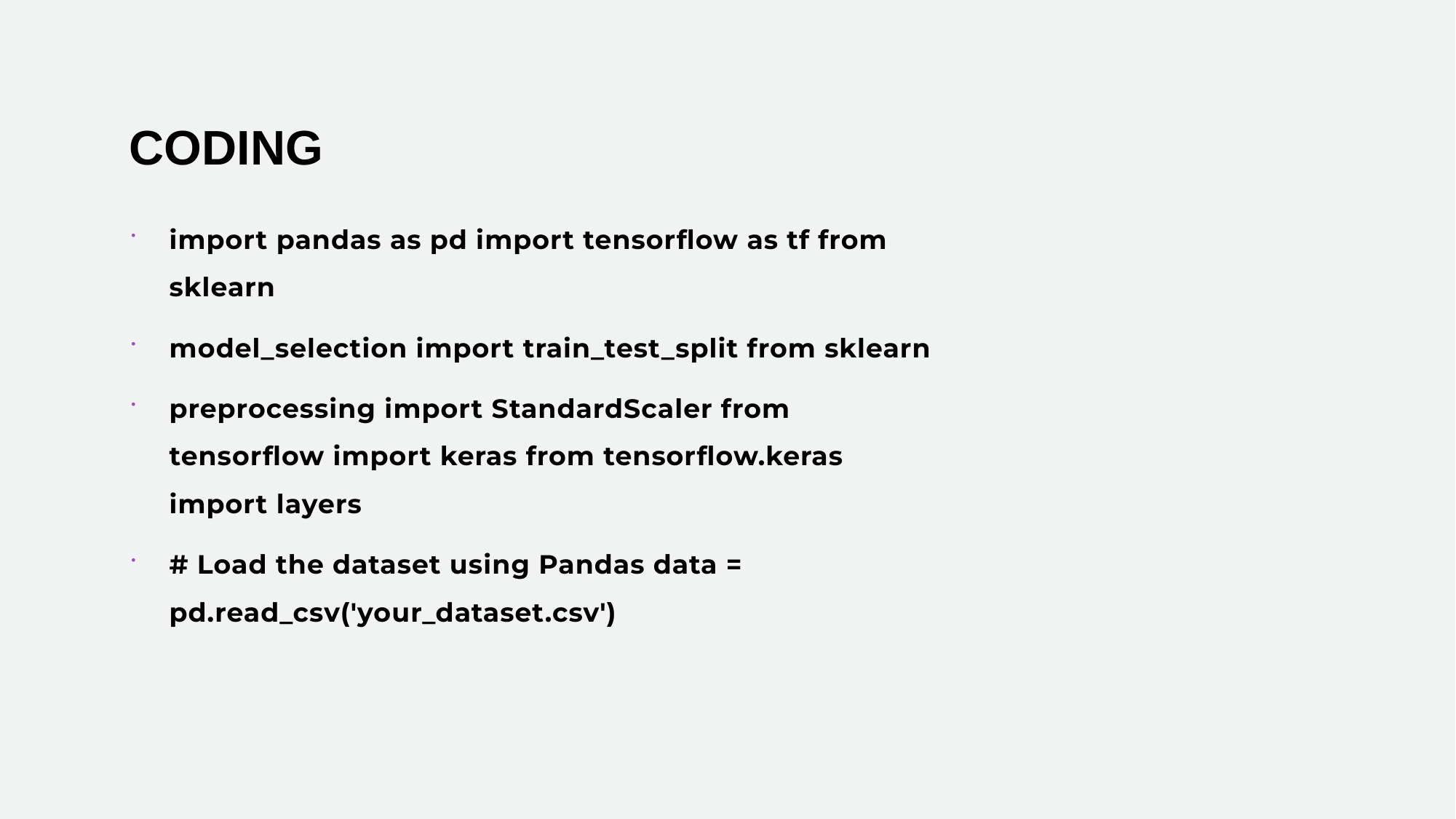

# CODING
import pandas as pd import tensorflow as tf from sklearn
model_selection import train_test_split from sklearn
preprocessing import StandardScaler from tensorflow import keras from tensorflow.keras import layers
# Load the dataset using Pandas data = pd.read_csv('your_dataset.csv')